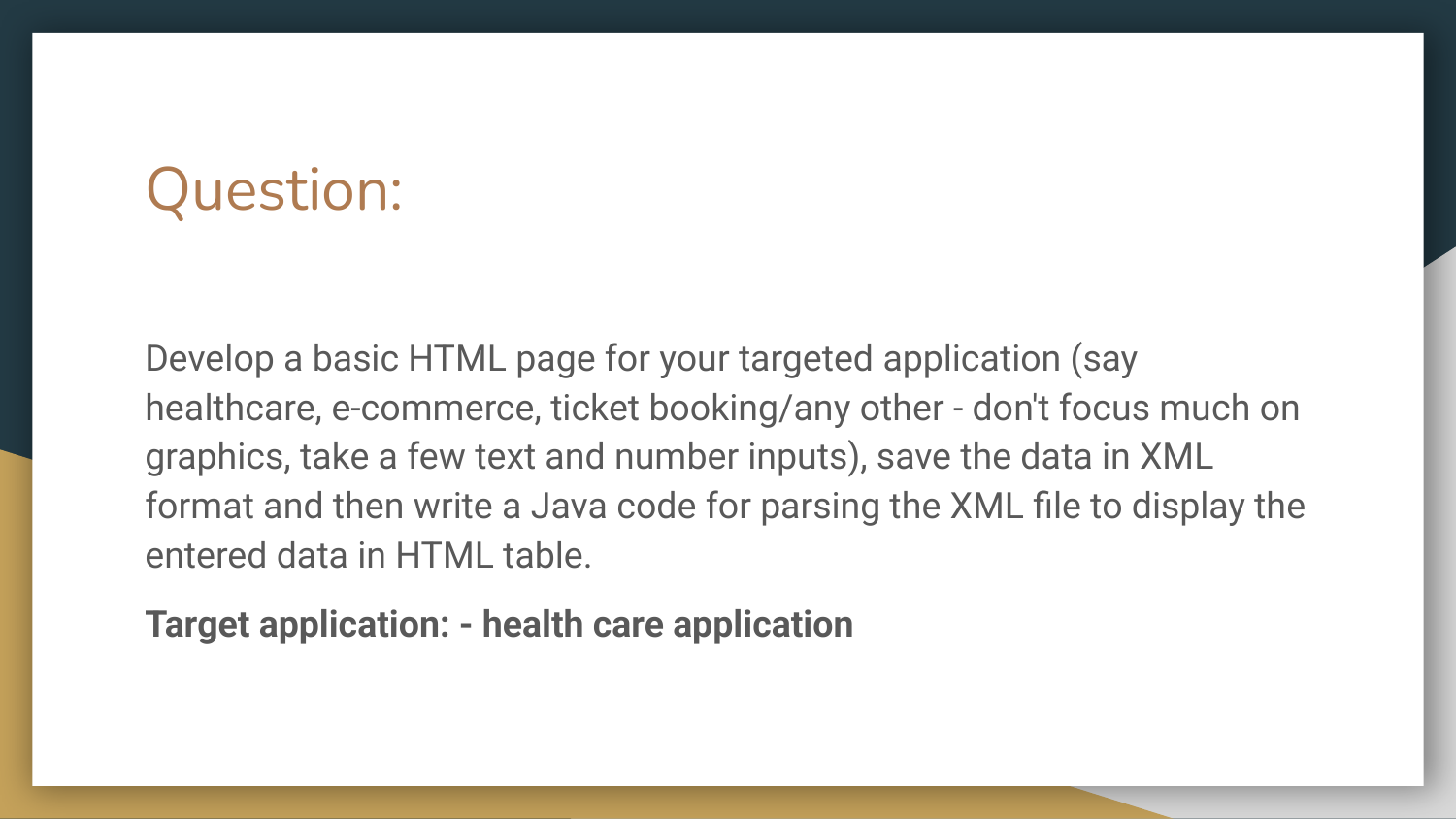

# Question:
Develop a basic HTML page for your targeted application (say healthcare, e-commerce, ticket booking/any other - don't focus much on graphics, take a few text and number inputs), save the data in XML format and then write a Java code for parsing the XML file to display the entered data in HTML table.
Target application: - health care application